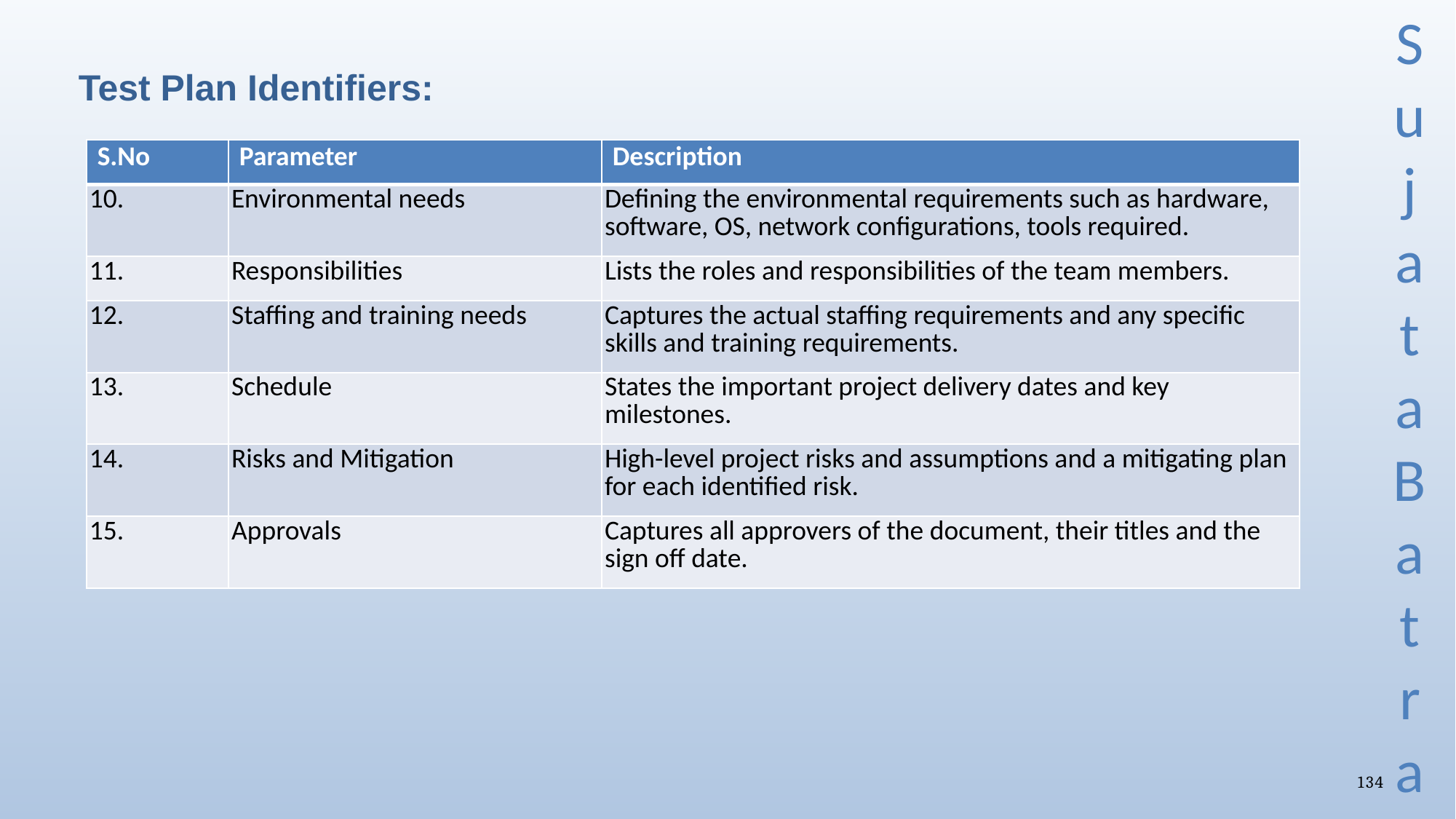

# Test Plan Identifiers:
| S.No | Parameter | Description |
| --- | --- | --- |
| 10. | Environmental needs | Defining the environmental requirements such as hardware, software, OS, network configurations, tools required. |
| 11. | Responsibilities | Lists the roles and responsibilities of the team members. |
| 12. | Staffing and training needs | Captures the actual staffing requirements and any specific skills and training requirements. |
| 13. | Schedule | States the important project delivery dates and key milestones. |
| 14. | Risks and Mitigation | High-level project risks and assumptions and a mitigating plan for each identified risk. |
| 15. | Approvals | Captures all approvers of the document, their titles and the sign off date. |